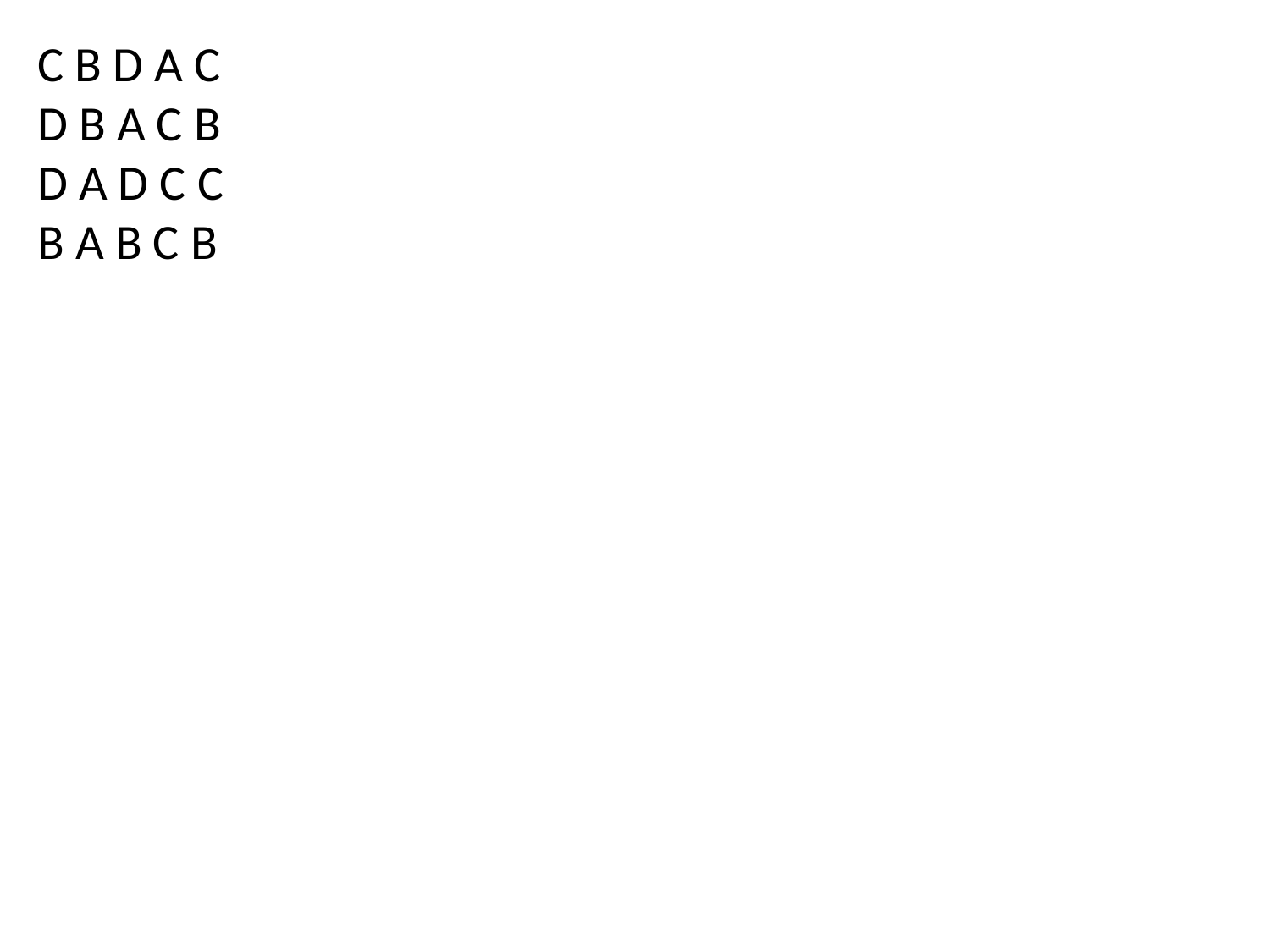

C B D A C
D B A C B
D A D C C
B A B C B